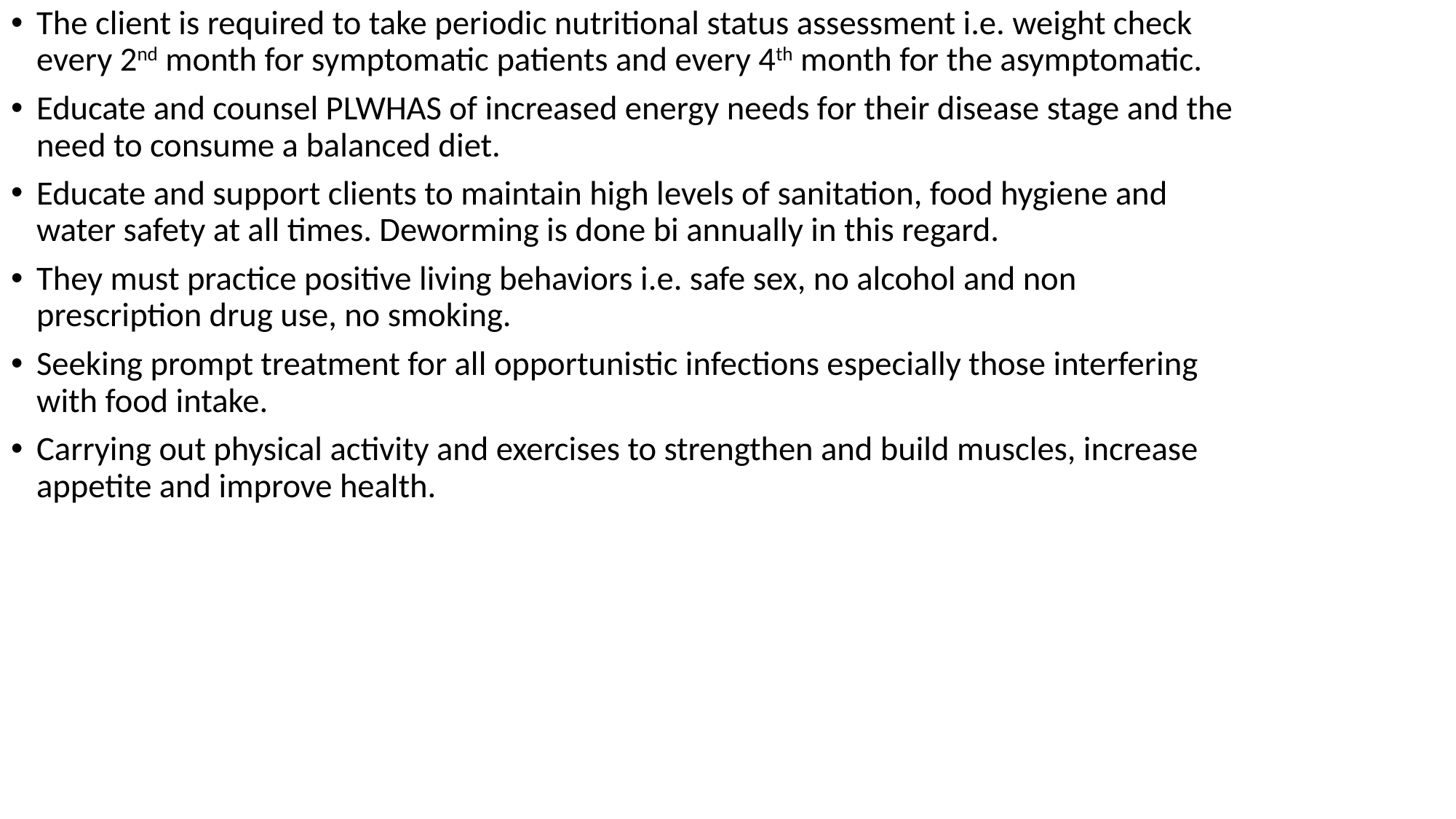

The client is required to take periodic nutritional status assessment i.e. weight check every 2nd month for symptomatic patients and every 4th month for the asymptomatic.
Educate and counsel PLWHAS of increased energy needs for their disease stage and the need to consume a balanced diet.
Educate and support clients to maintain high levels of sanitation, food hygiene and water safety at all times. Deworming is done bi annually in this regard.
They must practice positive living behaviors i.e. safe sex, no alcohol and non prescription drug use, no smoking.
Seeking prompt treatment for all opportunistic infections especially those interfering with food intake.
Carrying out physical activity and exercises to strengthen and build muscles, increase appetite and improve health.